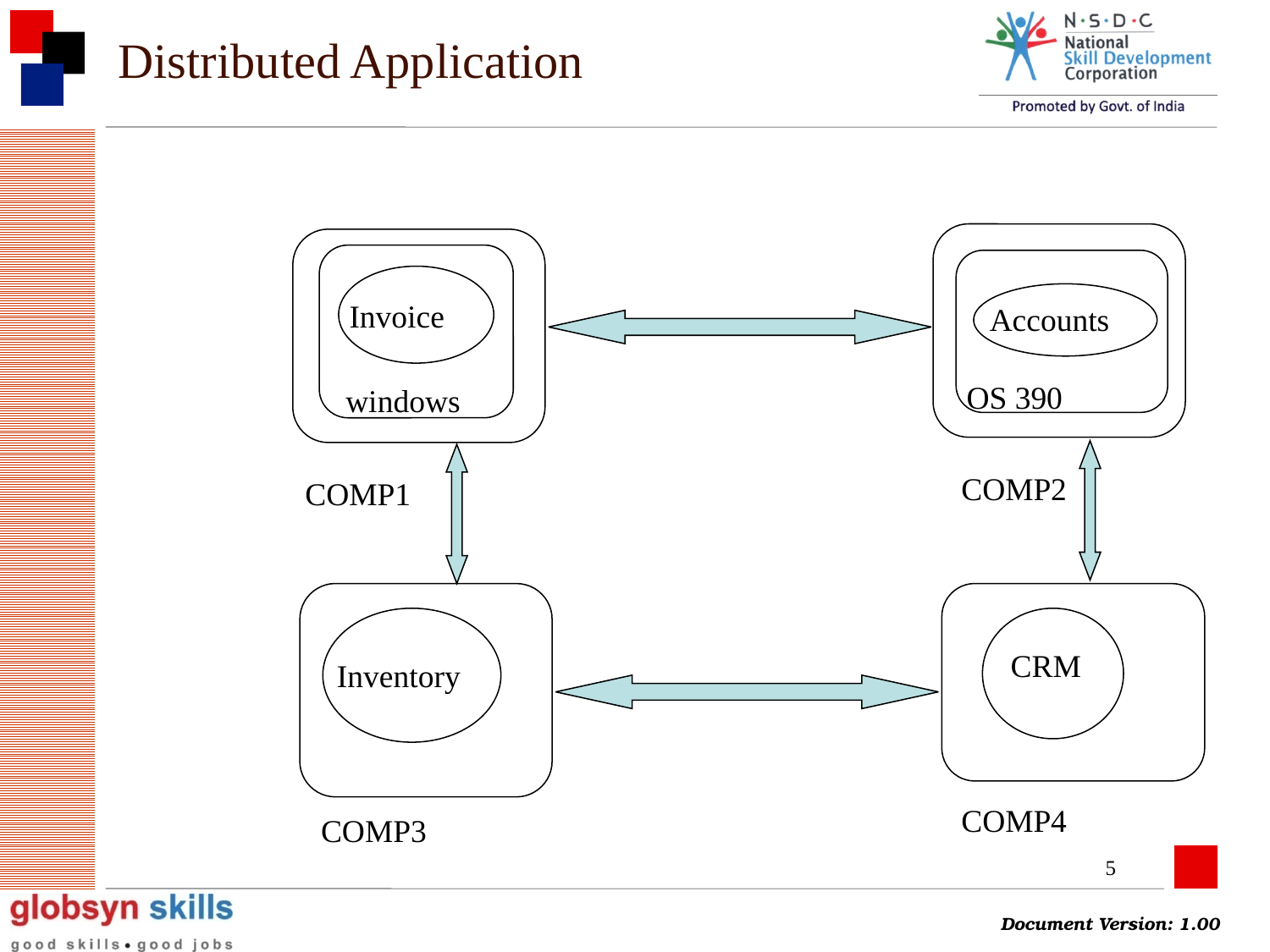

# Distributed Application

Invoice
Accounts

OS 390
windows

COMP2
COMP1

CRM
Inventory

COMP4
COMP3